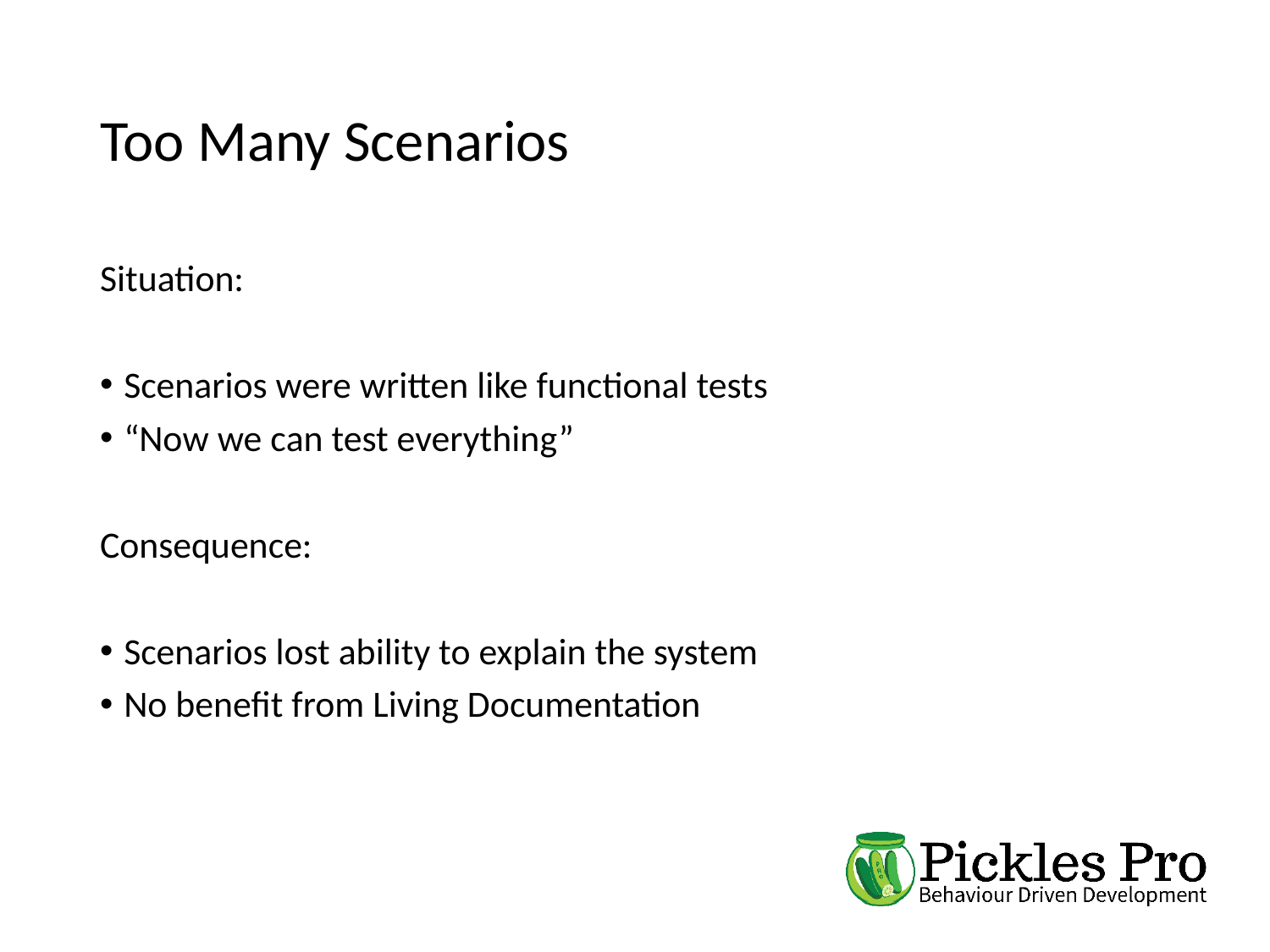

# Too Many Scenarios
Situation:

Scenarios were written like functional tests
“Now we can test everything”

Consequence:

Scenarios lost ability to explain the system
No benefit from Living Documentation